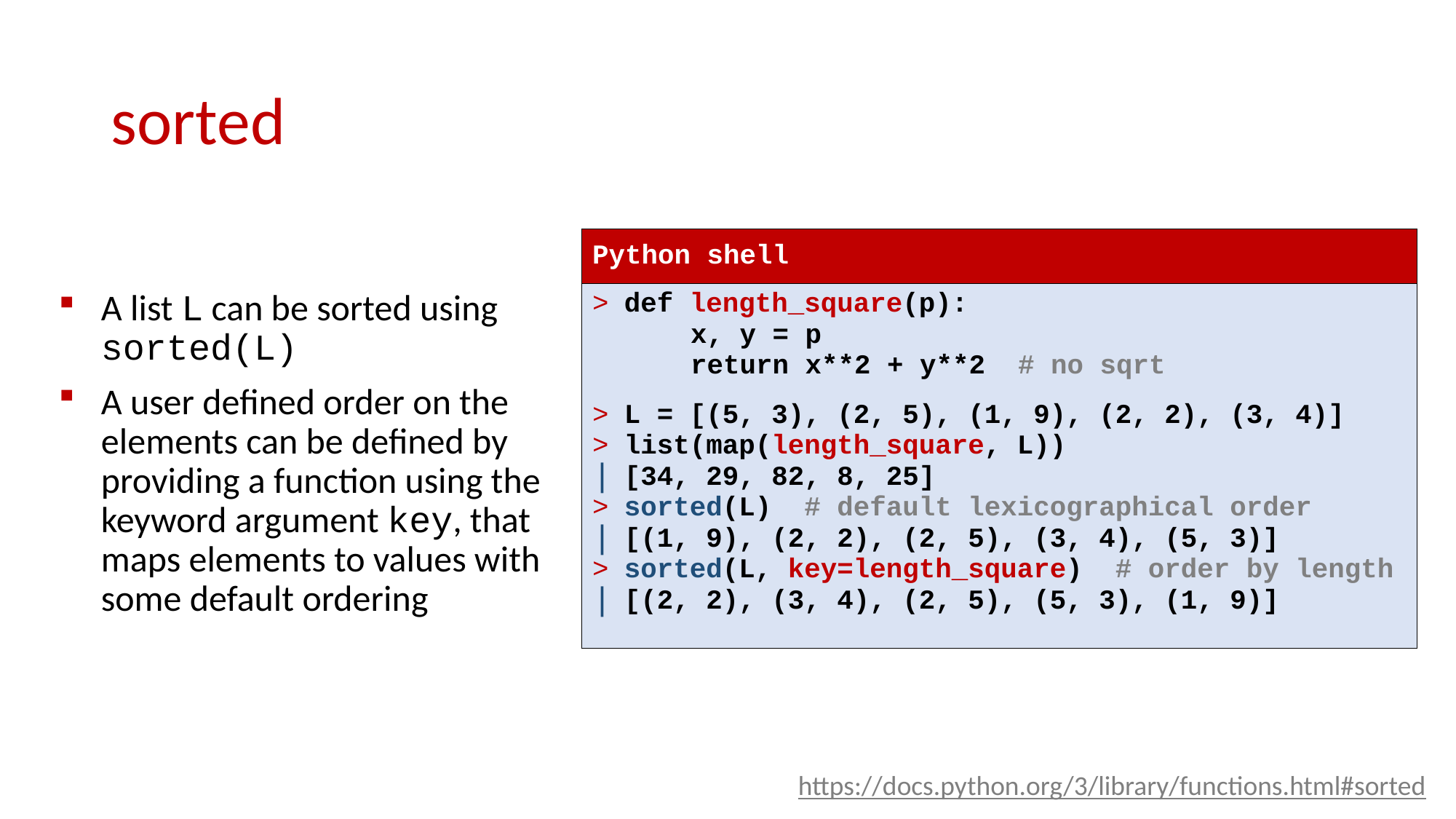

# sorted
| Python shell |
| --- |
| def length\_square(p): x, y = p return x\*\*2 + y\*\*2 # no sqrt L = [(5, 3), (2, 5), (1, 9), (2, 2), (3, 4)] list(map(length\_square, L)) [34, 29, 82, 8, 25] sorted(L) # default lexicographical order [(1, 9), (2, 2), (2, 5), (3, 4), (5, 3)] sorted(L, key=length\_square) # order by length [(2, 2), (3, 4), (2, 5), (5, 3), (1, 9)] |
A list L can be sorted using sorted(L)
A user defined order on the elements can be defined by providing a function using the keyword argument key, that maps elements to values with some default ordering
https://docs.python.org/3/library/functions.html#sorted